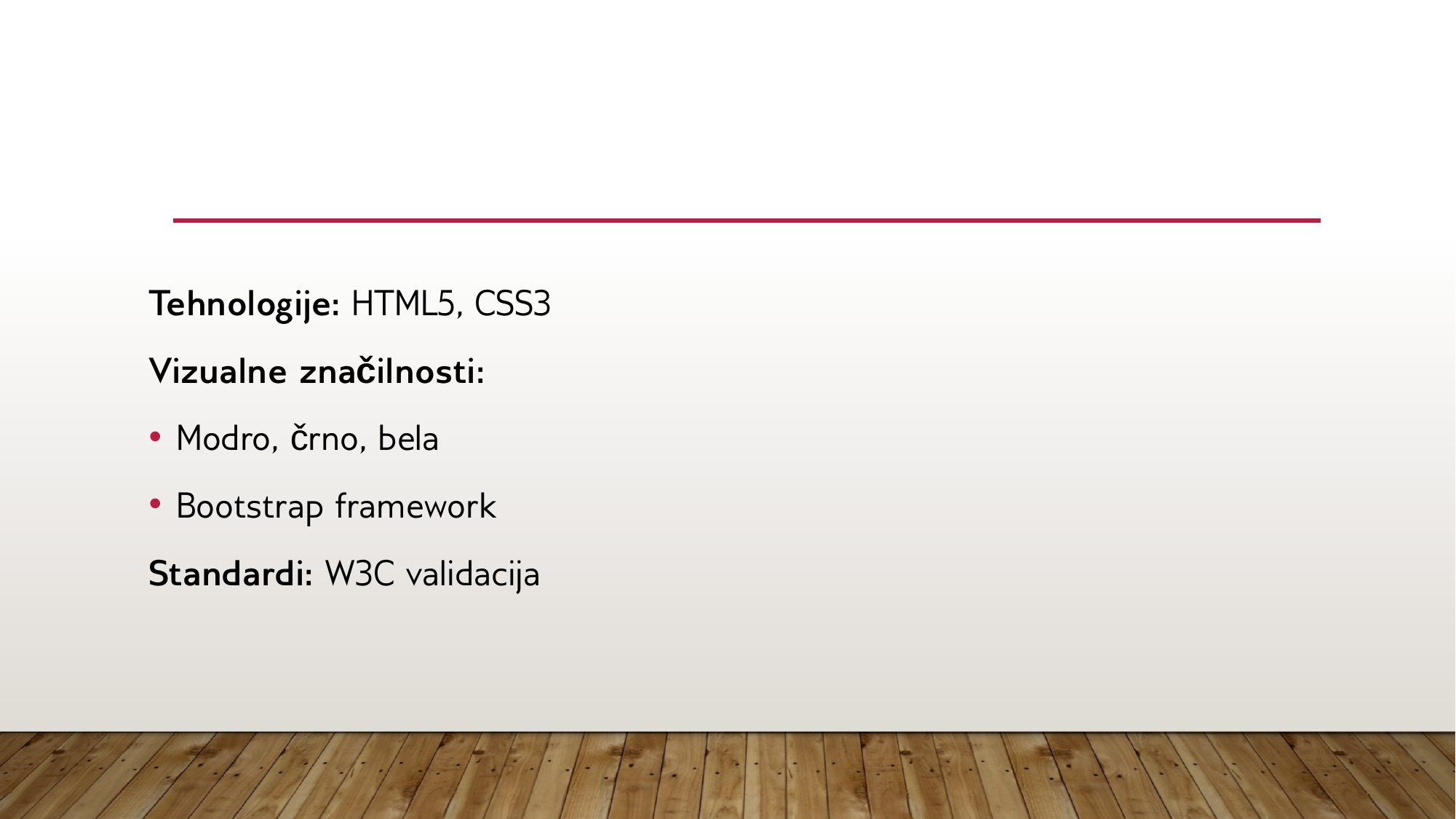

# Tehnološka osnova
Tehnologije: HTML5, CSS3
Vizualne značilnosti:
Modro, črno, bela
Bootstrap framework
Standardi: W3C validacija